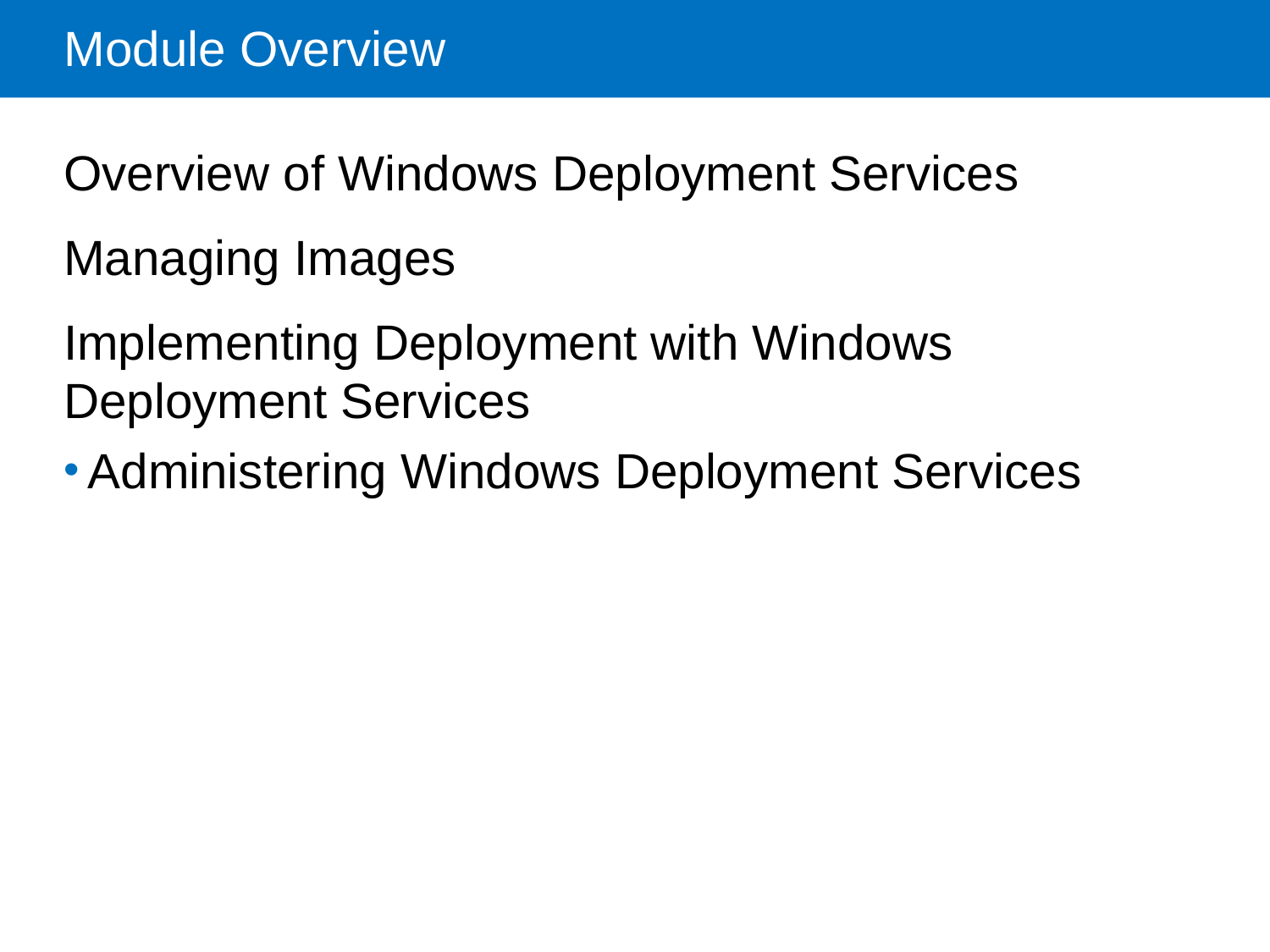

# Module Overview
Overview of Windows Deployment Services
Managing Images
Implementing Deployment with Windows Deployment Services
Administering Windows Deployment Services